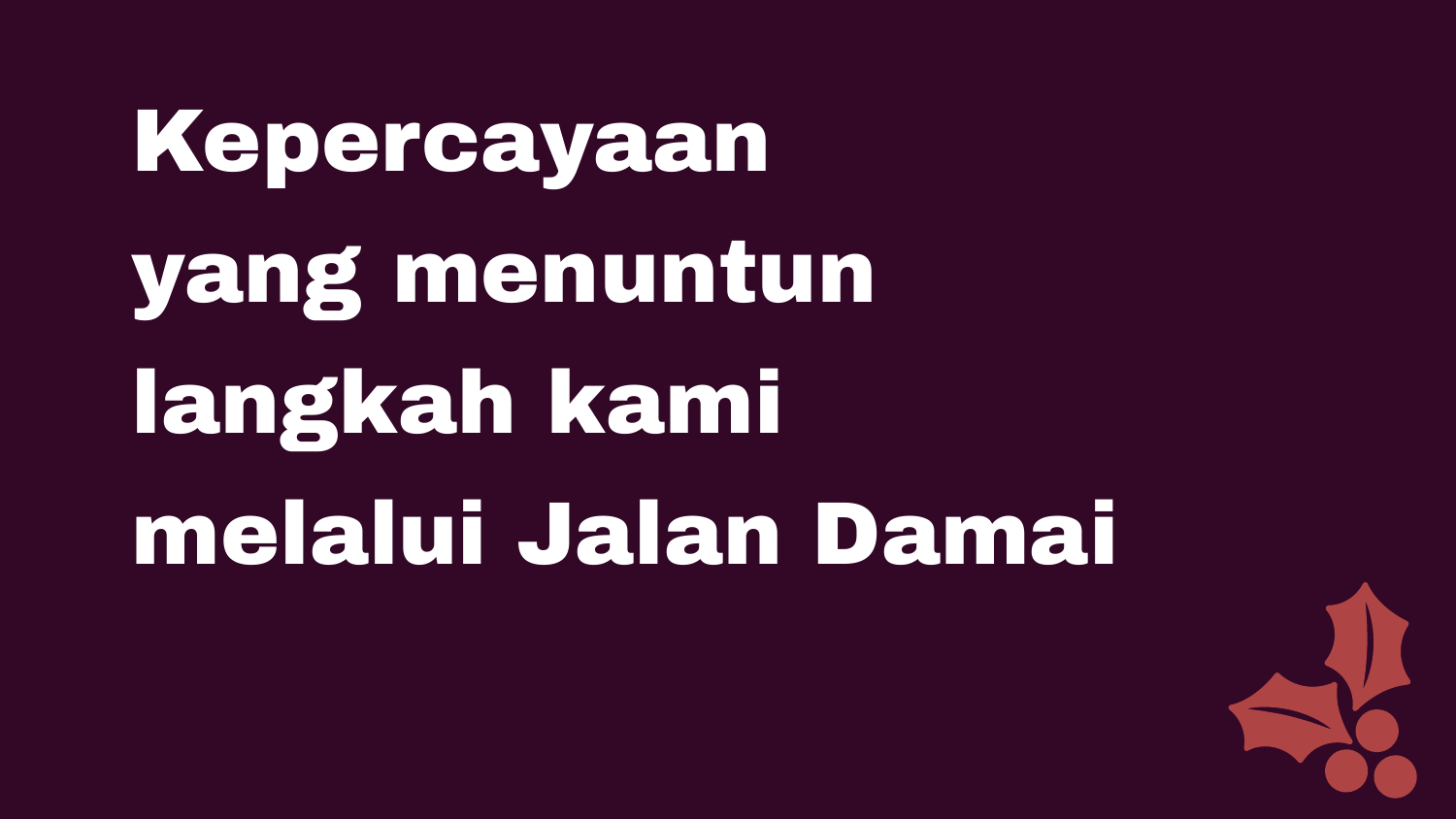

Kepercayaan
yang menuntun
langkah kami
melalui Jalan Damai